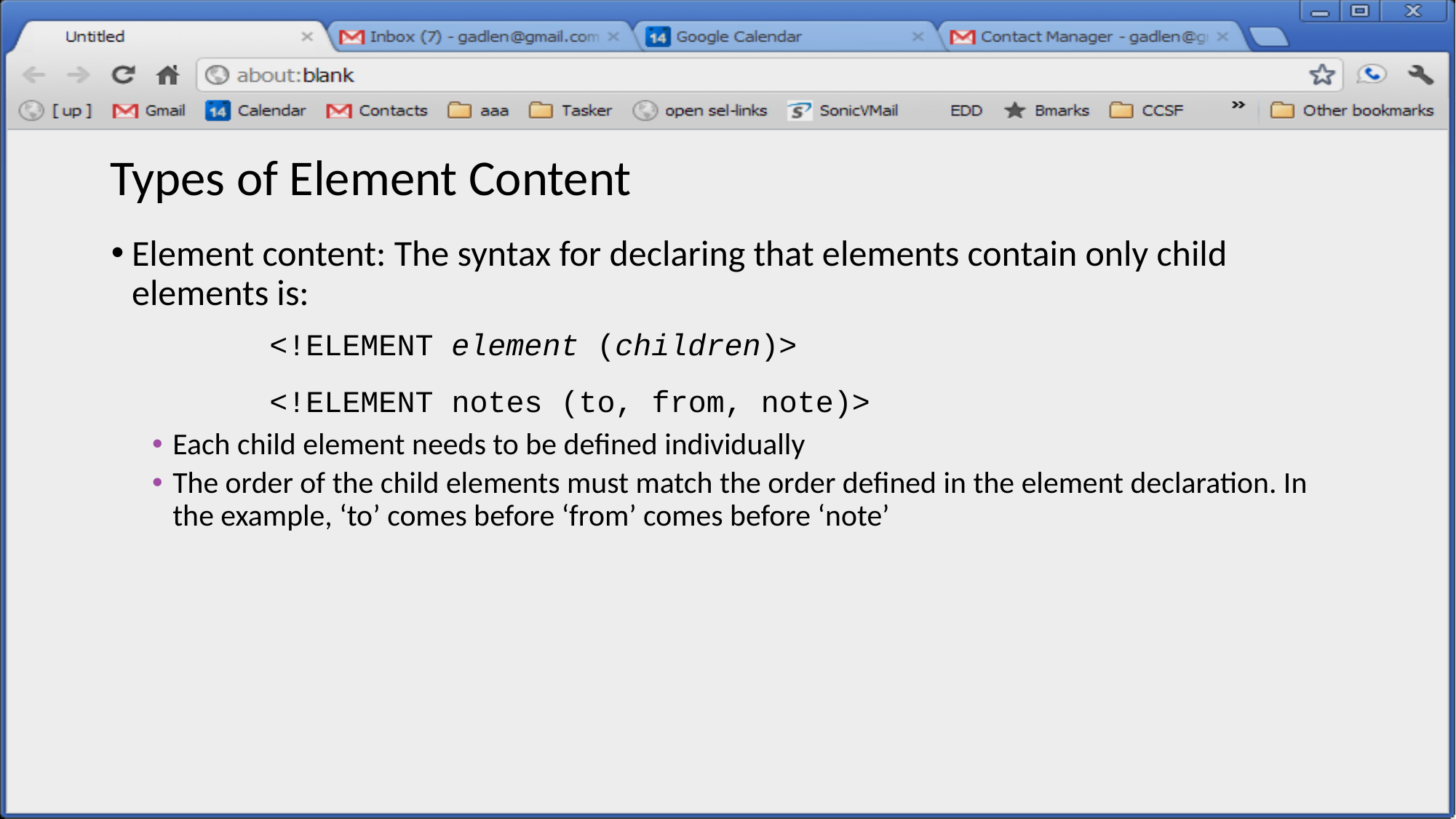

# Types of Element Content
Element content: The syntax for declaring that elements contain only child elements is:
	<!ELEMENT element (children)>
	<!ELEMENT notes (to, from, note)>
Each child element needs to be defined individually
The order of the child elements must match the order defined in the element declaration. In the example, ‘to’ comes before ‘from’ comes before ‘note’